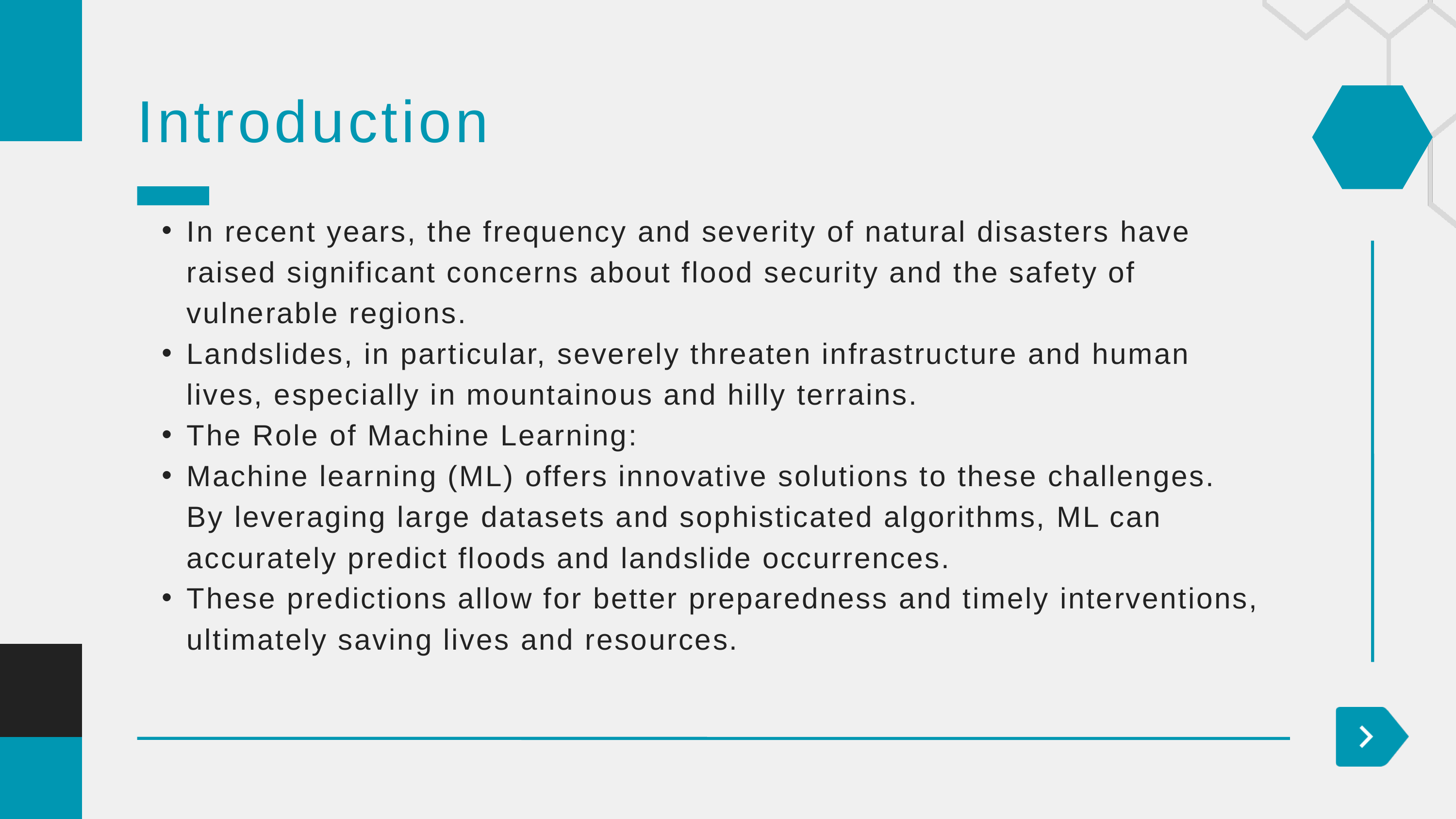

Introduction

In recent years, the frequency and severity of natural disasters have raised significant concerns about flood security and the safety of vulnerable regions.
Landslides, in particular, severely threaten infrastructure and human lives, especially in mountainous and hilly terrains.
The Role of Machine Learning:
Machine learning (ML) offers innovative solutions to these challenges. By leveraging large datasets and sophisticated algorithms, ML can accurately predict floods and landslide occurrences.
These predictions allow for better preparedness and timely interventions, ultimately saving lives and resources.